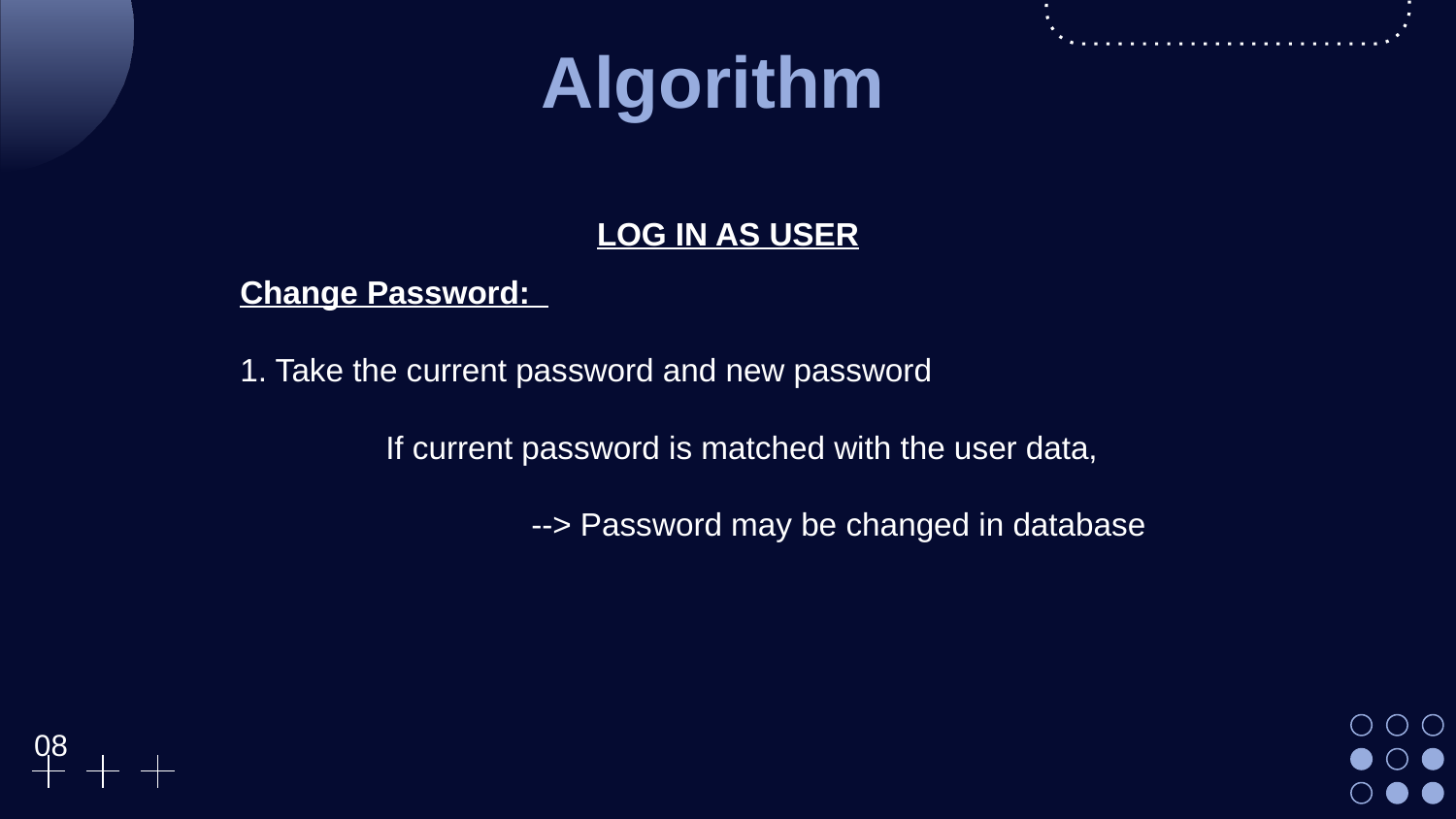

# Algorithm
LOG IN AS USER
Change Password:
1. Take the current password and new password
 	If current password is matched with the user data,
	 	--> Password may be changed in database
08